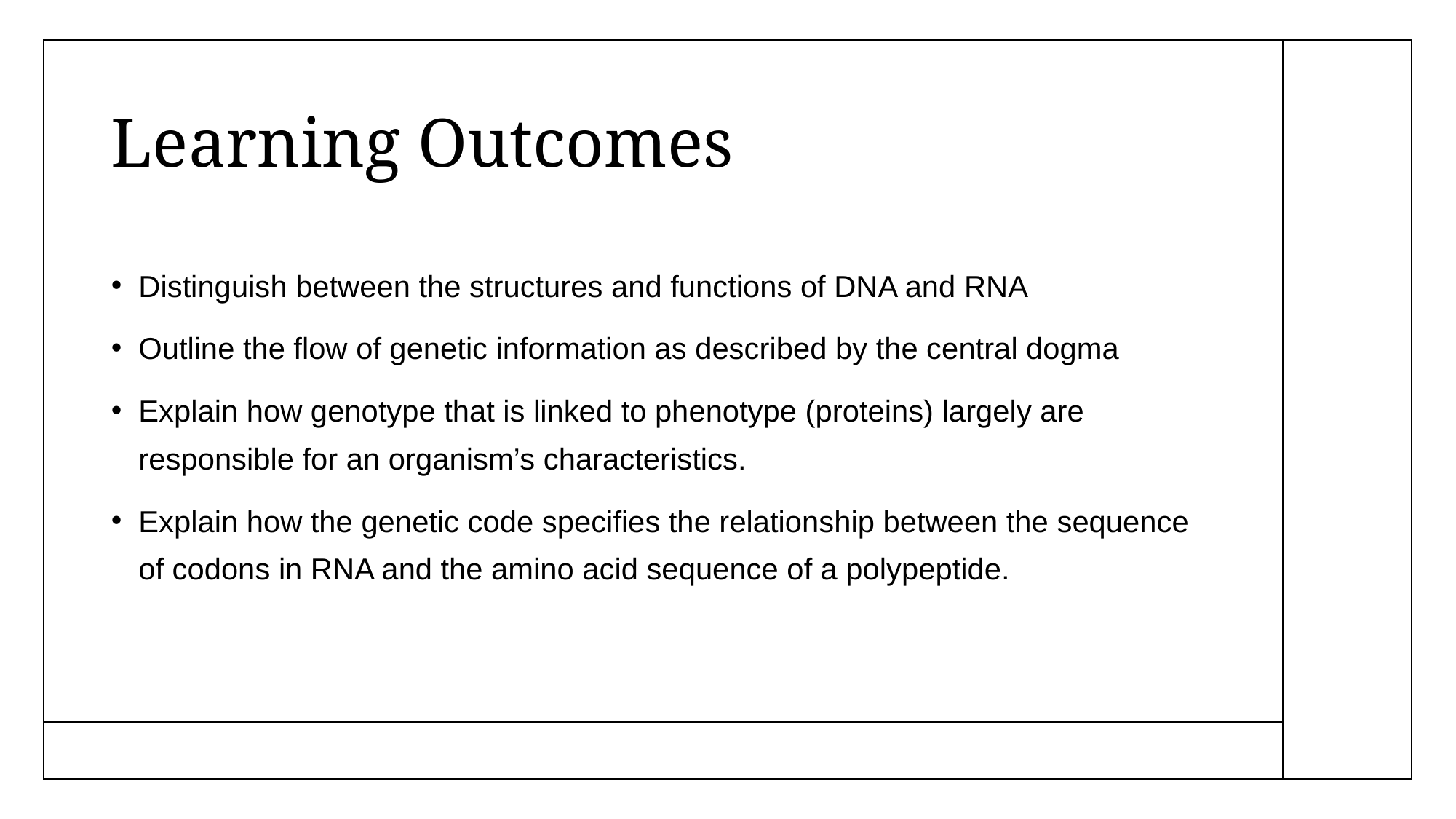

# Learning Outcomes
Distinguish between the structures and functions of DNA and RNA
Outline the flow of genetic information as described by the central dogma
Explain how genotype that is linked to phenotype (proteins) largely are responsible for an organism’s characteristics.
Explain how the genetic code specifies the relationship between the sequence of codons in RNA and the amino acid sequence of a polypeptide.